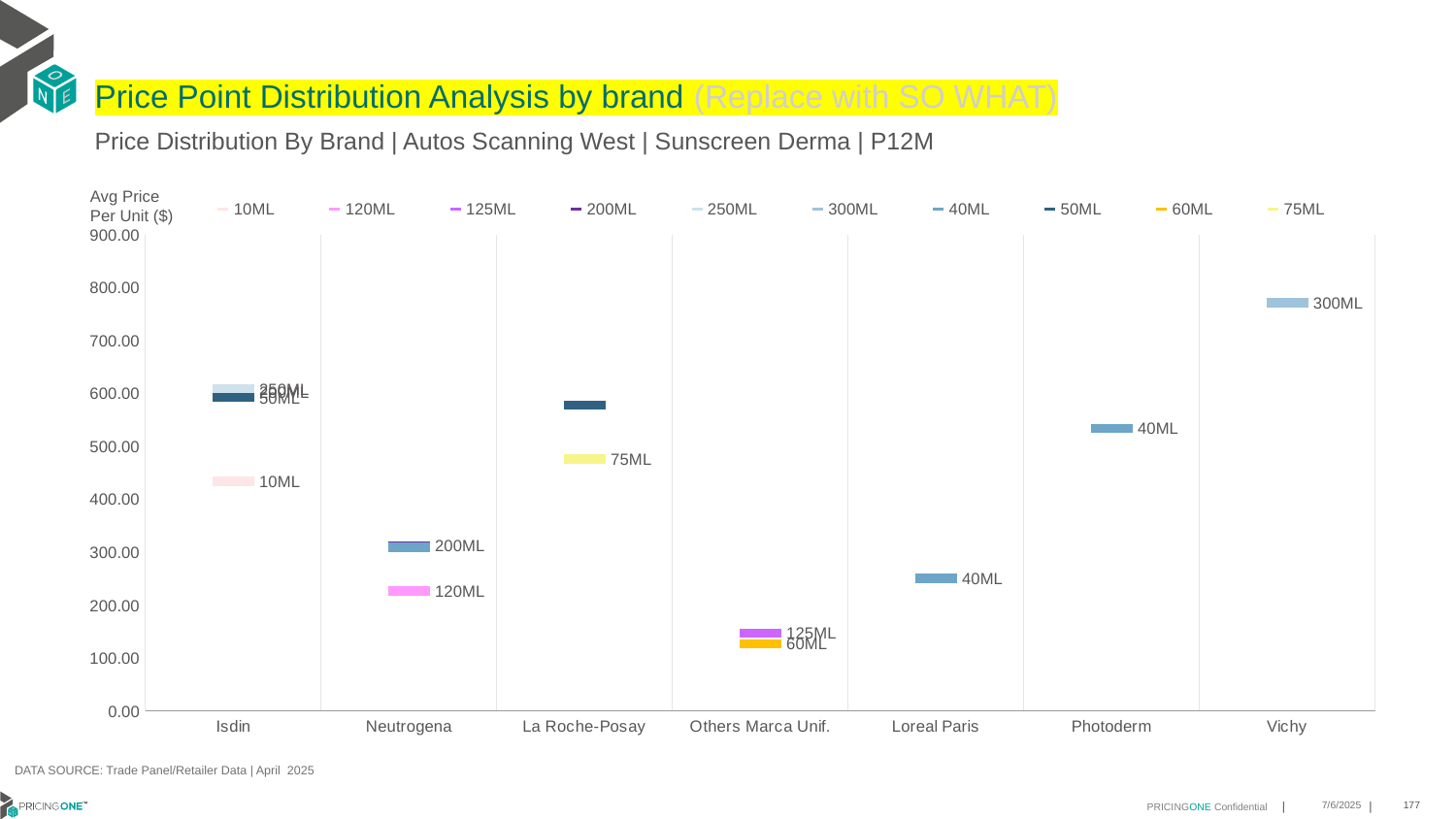

# Price Point Distribution Analysis by brand (Replace with SO WHAT)
Price Distribution By Brand | Autos Scanning West | Sunscreen Derma | P12M

### Chart

| Category | 10ML | 120ML | 125ML | 200ML | 250ML | 300ML | 40ML | 50ML | 60ML | 75ML |
|---|---|---|---|---|---|---|---|---|---|---|
| Isdin | 434.1022 | None | None | 603.2171 | 608.7156 | None | None | 592.2389 | None | None |
| Neutrogena | None | 226.5708 | None | 312.6696 | None | None | 309.5965 | None | None | None |
| La Roche-Posay | None | None | None | None | None | None | None | 577.7385 | None | 476.4105 |
| Others Marca Unif. | None | None | 147.1504 | None | None | None | None | None | 126.3883 | None |
| Loreal Paris | None | None | None | None | None | None | 250.7872 | None | None | None |
| Photoderm | None | None | None | None | None | None | 534.4498 | None | None | None |
| Vichy | None | None | None | None | None | 771.6883 | None | None | None | None |
Avg Price
Per Unit ($)
DATA SOURCE: Trade Panel/Retailer Data | April  2025
7/6/2025
177